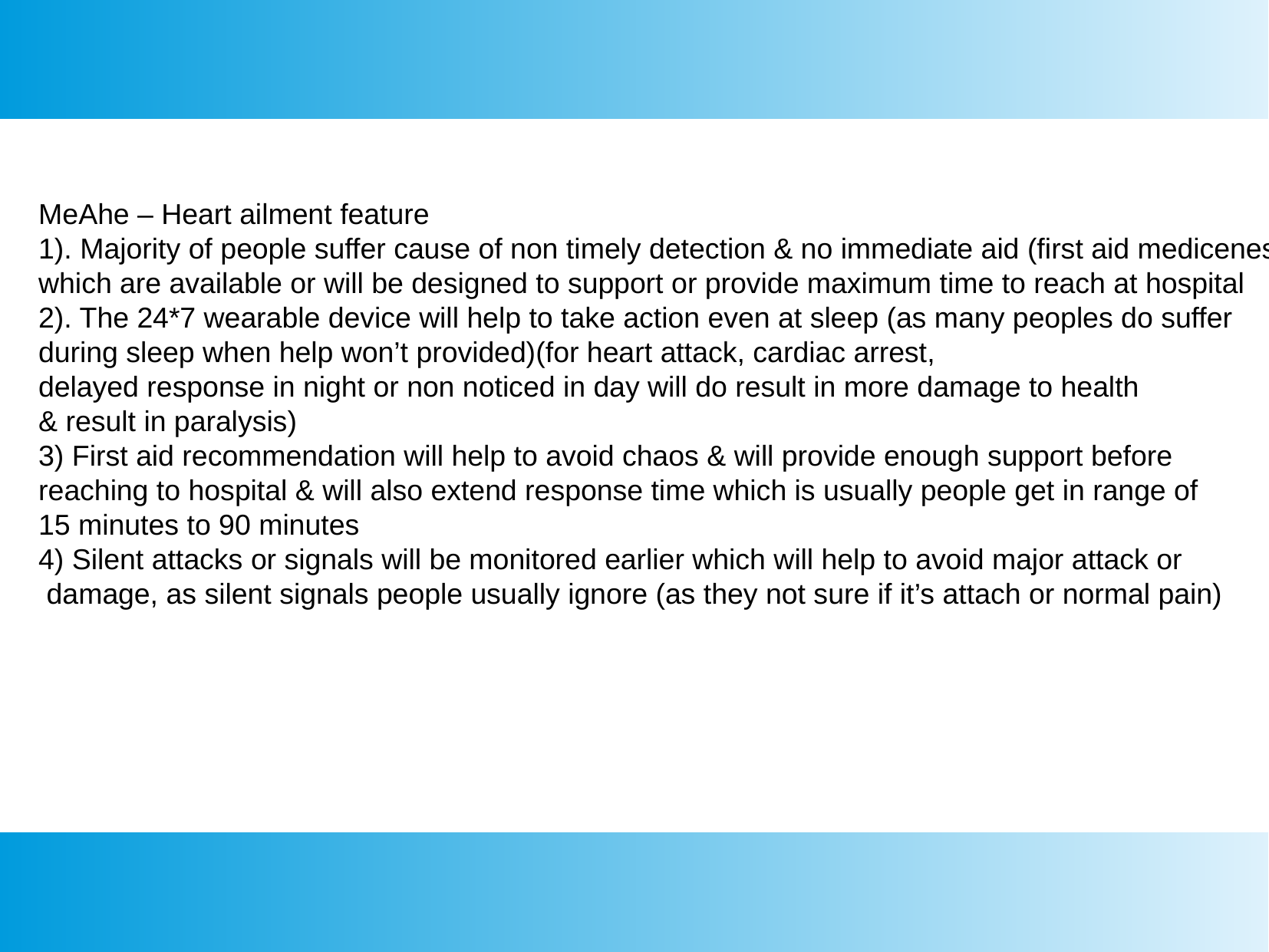

MeAhe – Heart ailment feature
1). Majority of people suffer cause of non timely detection & no immediate aid (first aid medicenes)
which are available or will be designed to support or provide maximum time to reach at hospital
2). The 24*7 wearable device will help to take action even at sleep (as many peoples do suffer
during sleep when help won’t provided)(for heart attack, cardiac arrest,
delayed response in night or non noticed in day will do result in more damage to health
& result in paralysis)
3) First aid recommendation will help to avoid chaos & will provide enough support before
reaching to hospital & will also extend response time which is usually people get in range of
15 minutes to 90 minutes
4) Silent attacks or signals will be monitored earlier which will help to avoid major attack or
 damage, as silent signals people usually ignore (as they not sure if it’s attach or normal pain)